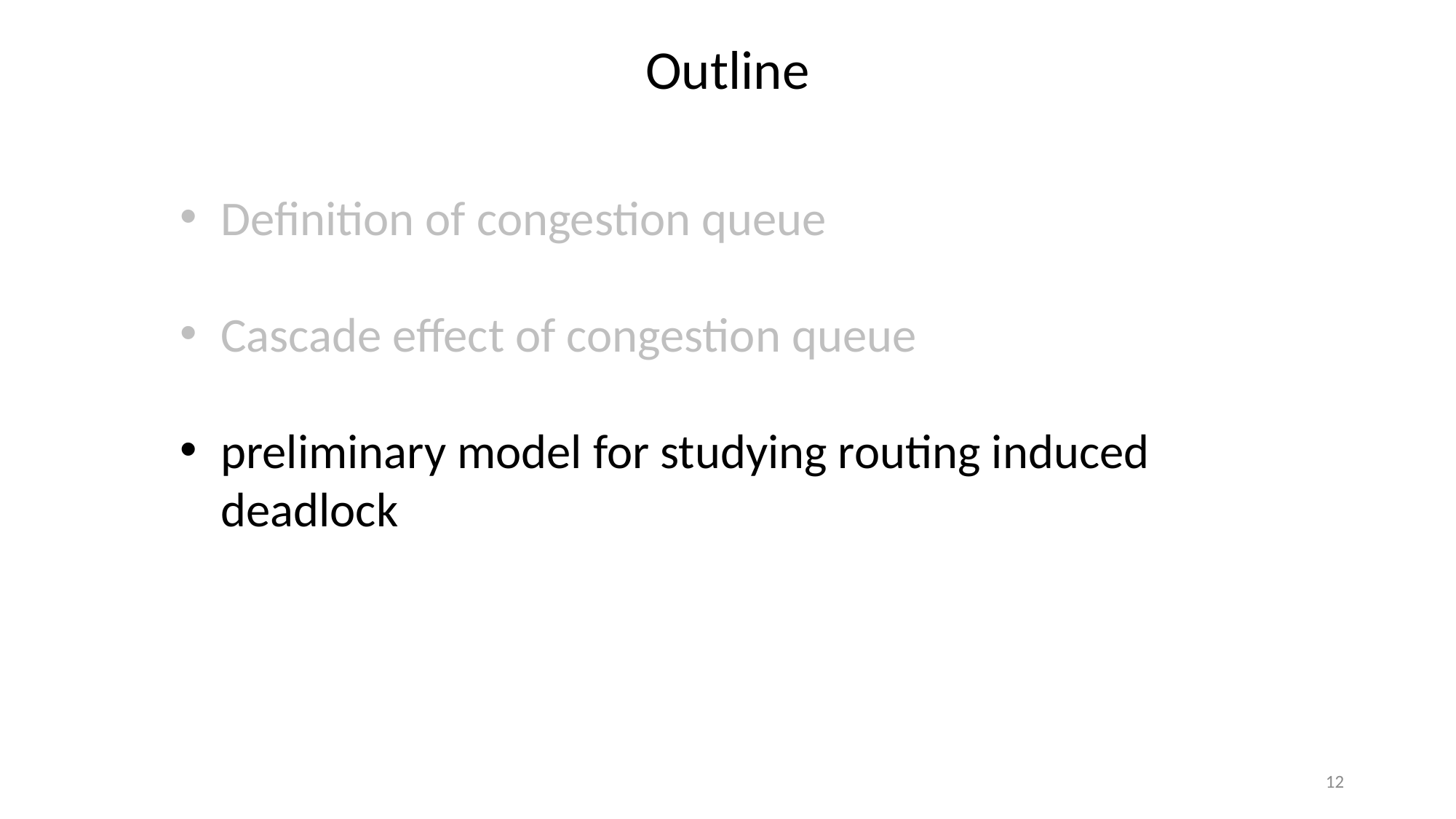

Outline
Definition of congestion queue

Cascade effect of congestion queue

preliminary model for studying routing induced deadlock
12